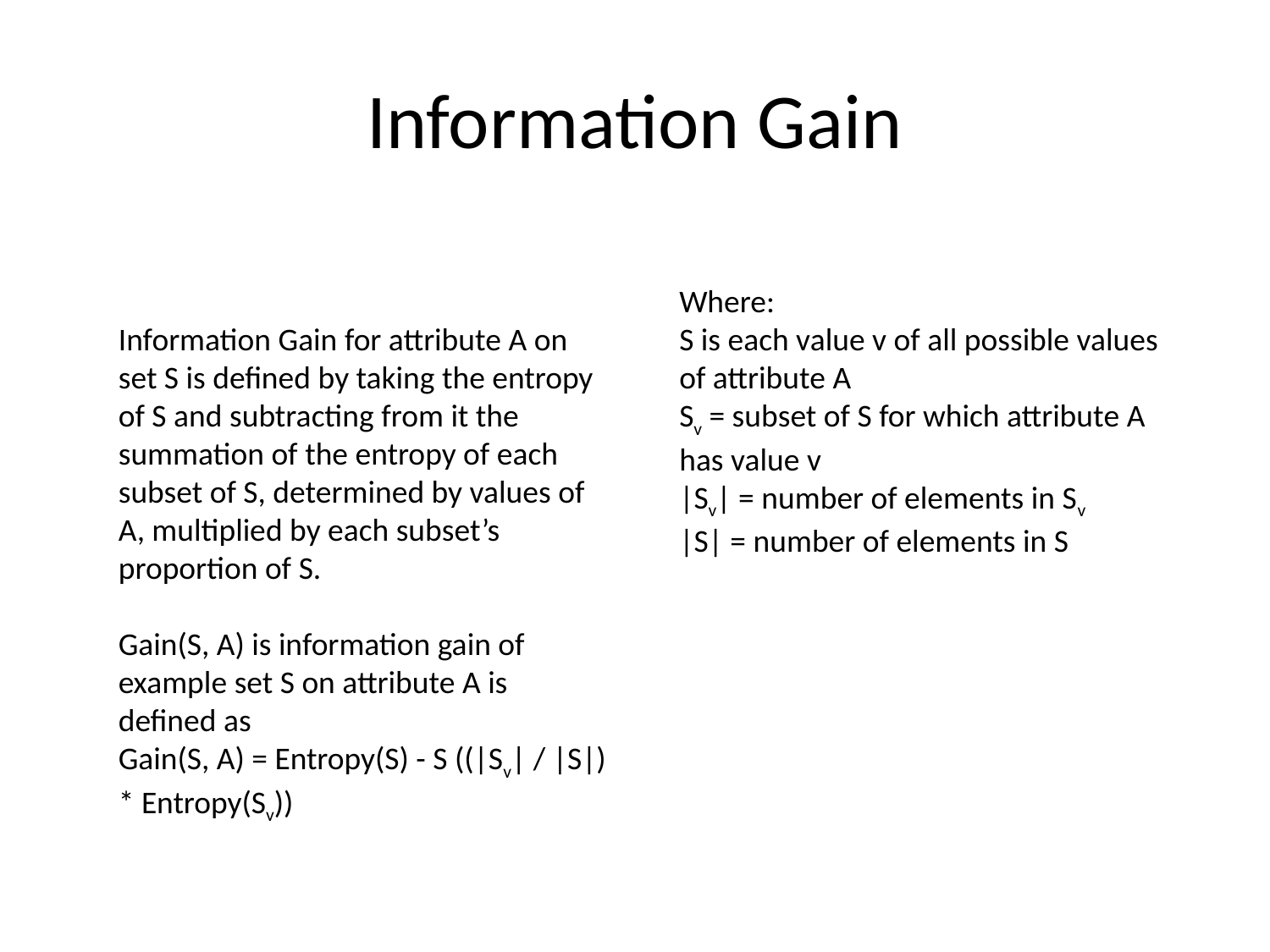

# Information Gain

Information Gain for attribute A on set S is defined by taking the entropy of S and subtracting from it the summation of the entropy of each subset of S, determined by values of A, multiplied by each subset’s proportion of S.

Gain(S, A) is information gain of example set S on attribute A is defined as
Gain(S, A) = Entropy(S) - S ((|Sv| / |S|) * Entropy(Sv))
Where:
S is each value v of all possible values of attribute A
Sv = subset of S for which attribute A has value v
|Sv| = number of elements in Sv
|S| = number of elements in S